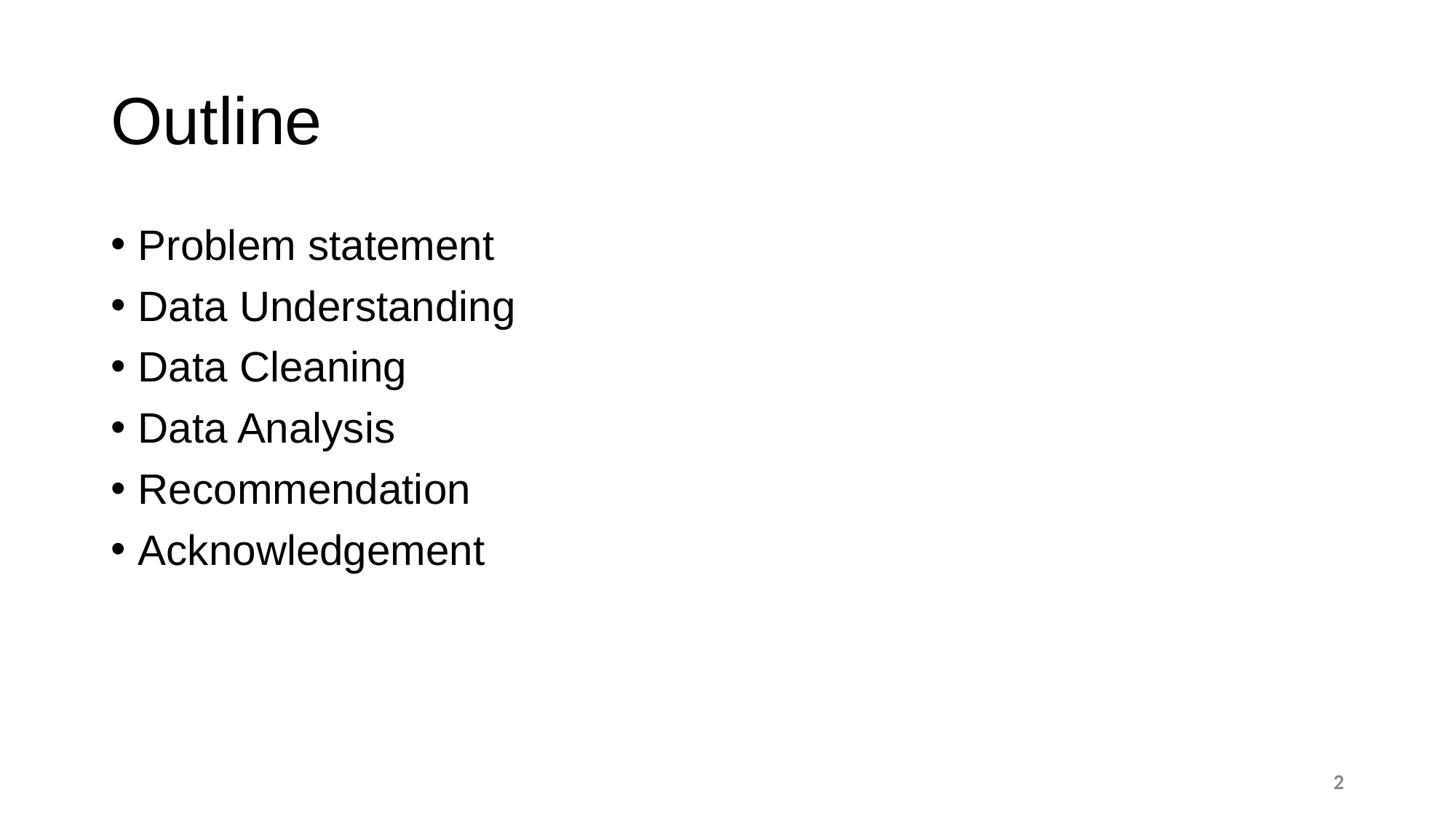

# Outline
Problem statement
Data Understanding
Data Cleaning
Data Analysis
Recommendation
Acknowledgement
2